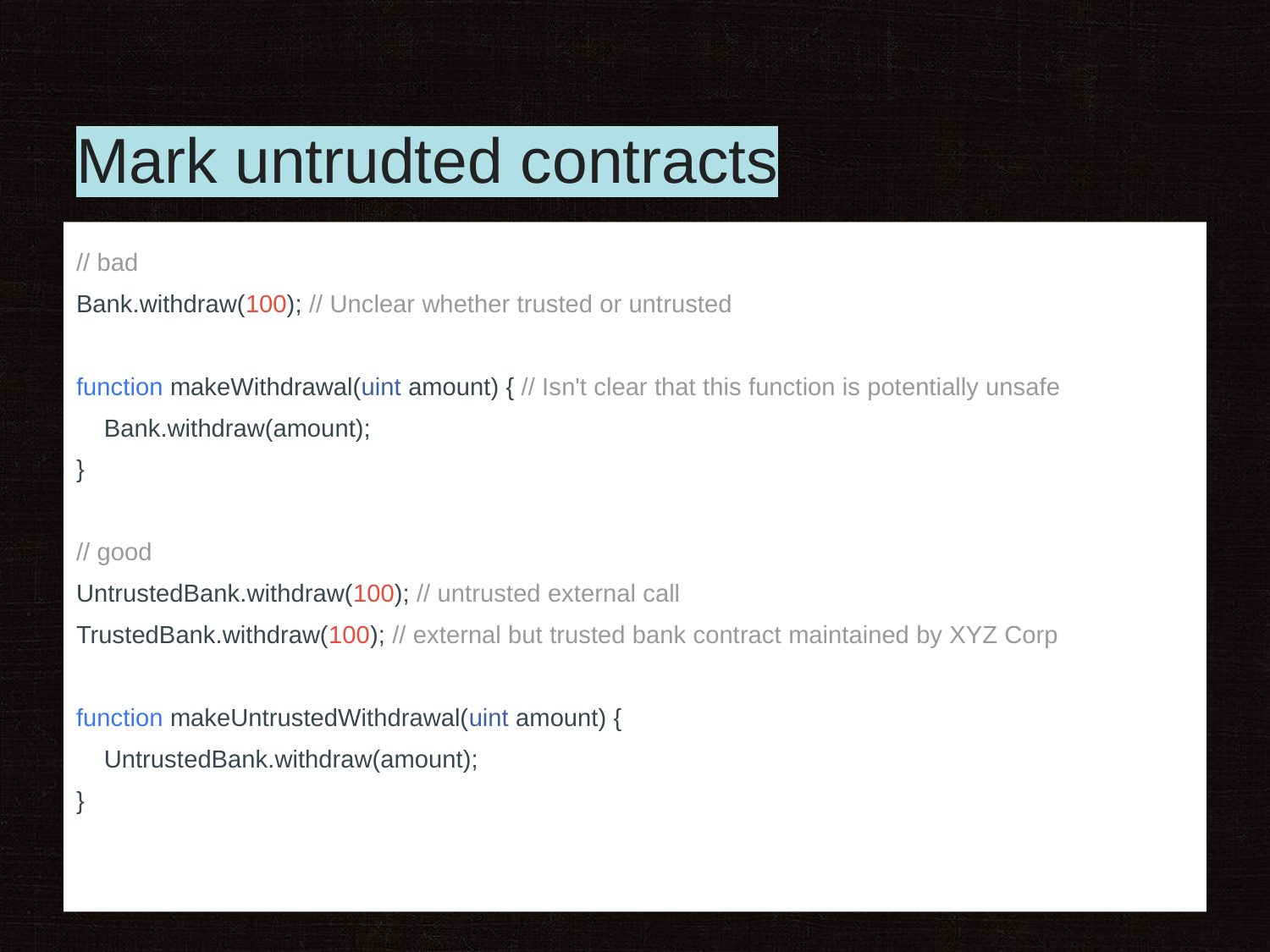

# Mark untrudted contracts
// bad
Bank.withdraw(100); // Unclear whether trusted or untrusted
function makeWithdrawal(uint amount) { // Isn't clear that this function is potentially unsafe
    Bank.withdraw(amount);
}
// good
UntrustedBank.withdraw(100); // untrusted external call
TrustedBank.withdraw(100); // external but trusted bank contract maintained by XYZ Corp
function makeUntrustedWithdrawal(uint amount) {
    UntrustedBank.withdraw(amount);
}